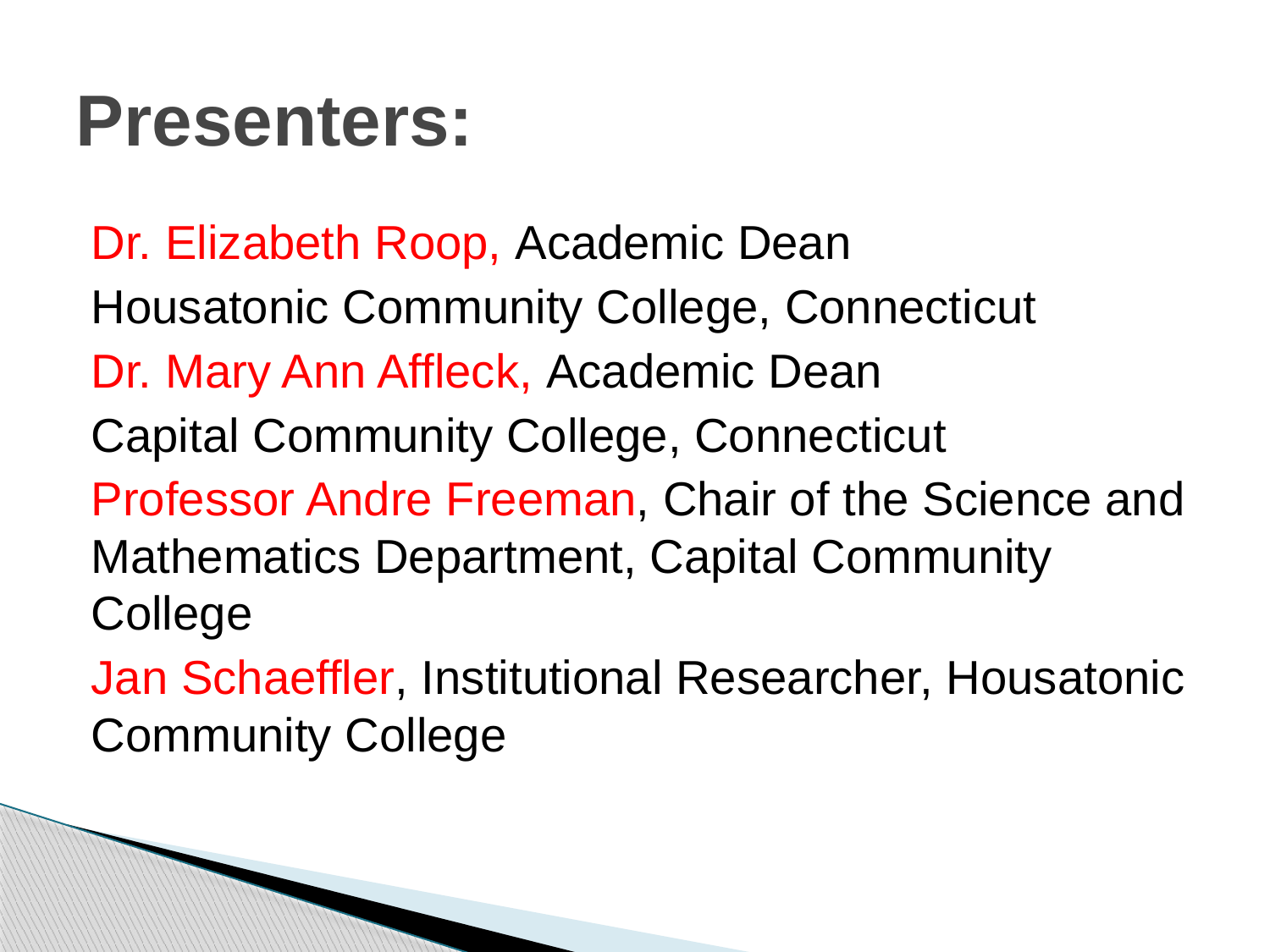

# Presenters:
Dr. Elizabeth Roop, Academic Dean
Housatonic Community College, Connecticut
Dr. Mary Ann Affleck, Academic Dean
Capital Community College, Connecticut
Professor Andre Freeman, Chair of the Science and Mathematics Department, Capital Community College
Jan Schaeffler, Institutional Researcher, Housatonic Community College